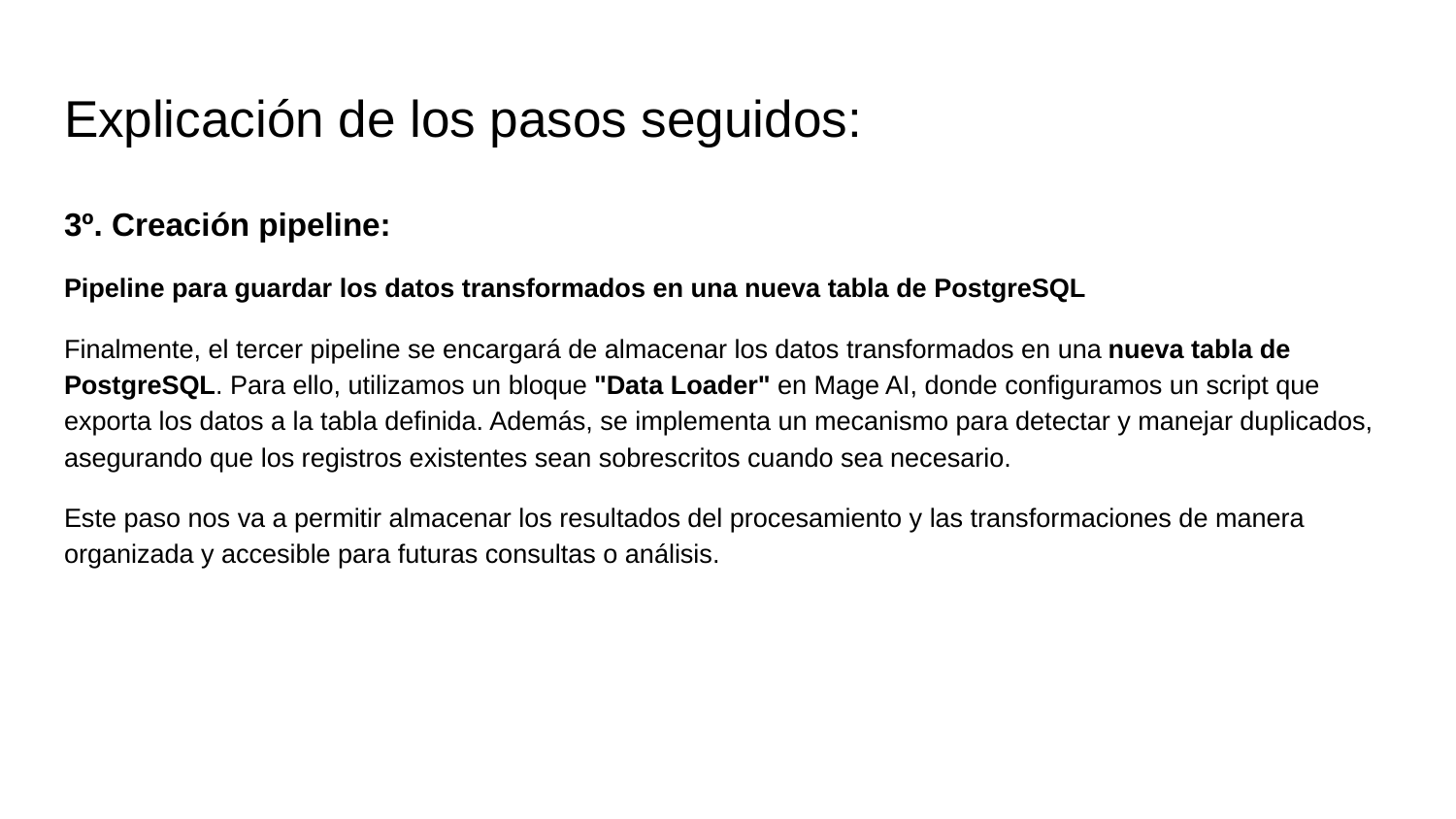

# Explicación de los pasos seguidos:
3º. Creación pipeline:
Pipeline para guardar los datos transformados en una nueva tabla de PostgreSQL
Finalmente, el tercer pipeline se encargará de almacenar los datos transformados en una nueva tabla de PostgreSQL. Para ello, utilizamos un bloque "Data Loader" en Mage AI, donde configuramos un script que exporta los datos a la tabla definida. Además, se implementa un mecanismo para detectar y manejar duplicados, asegurando que los registros existentes sean sobrescritos cuando sea necesario.
Este paso nos va a permitir almacenar los resultados del procesamiento y las transformaciones de manera organizada y accesible para futuras consultas o análisis.